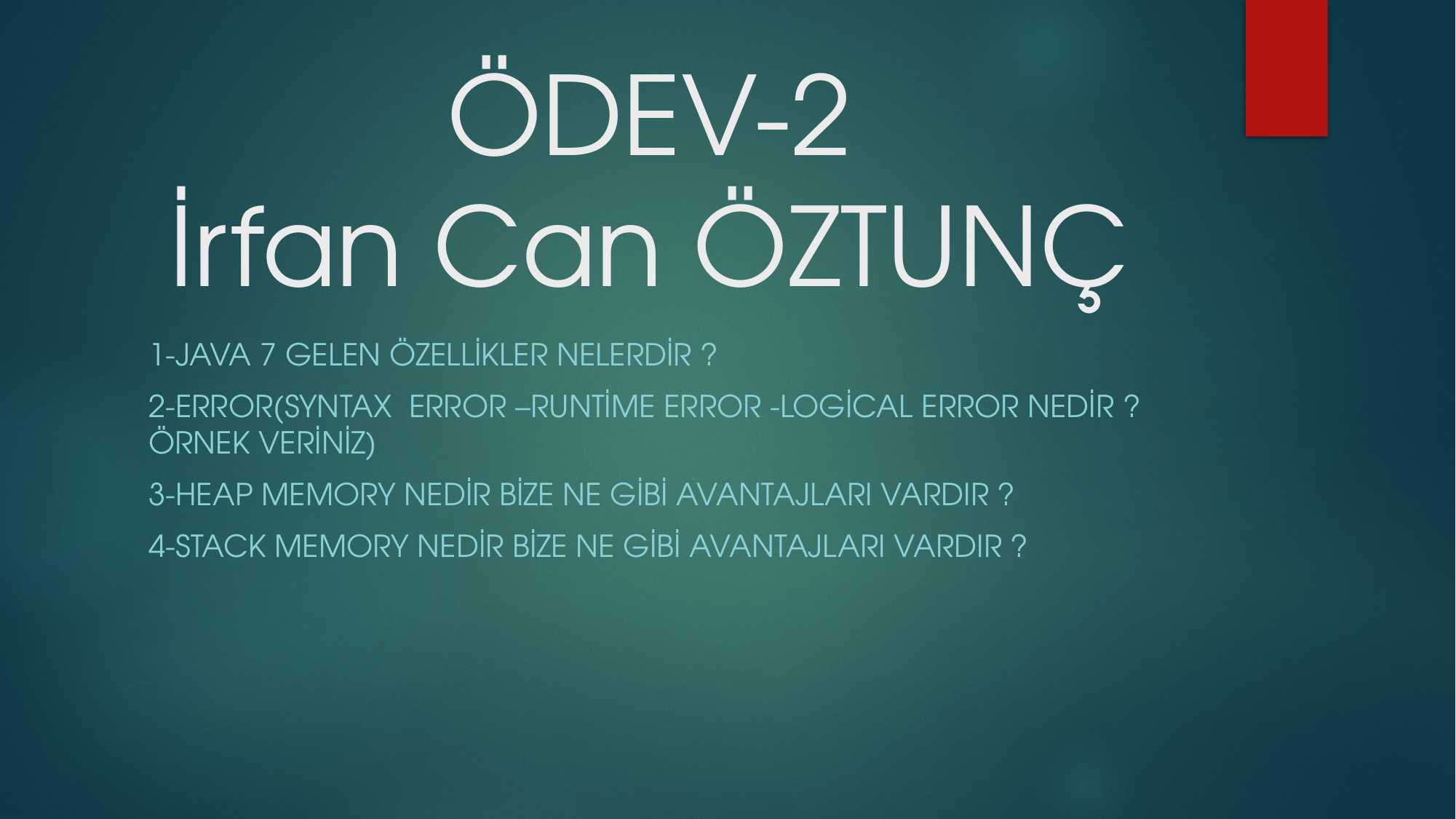

# ÖDEV-2 İrfan Can ÖZTUNÇ
1-Java 7 gelen özellikler nelerdir ?
2-Error(Syntax  error –runtime error -Logical error nedir ? örnek veriniz)
3-Heap memory nedir bize ne gibi avantajları vardır ?
4-Stack memory nedir bize ne gibi avantajları vardır ?